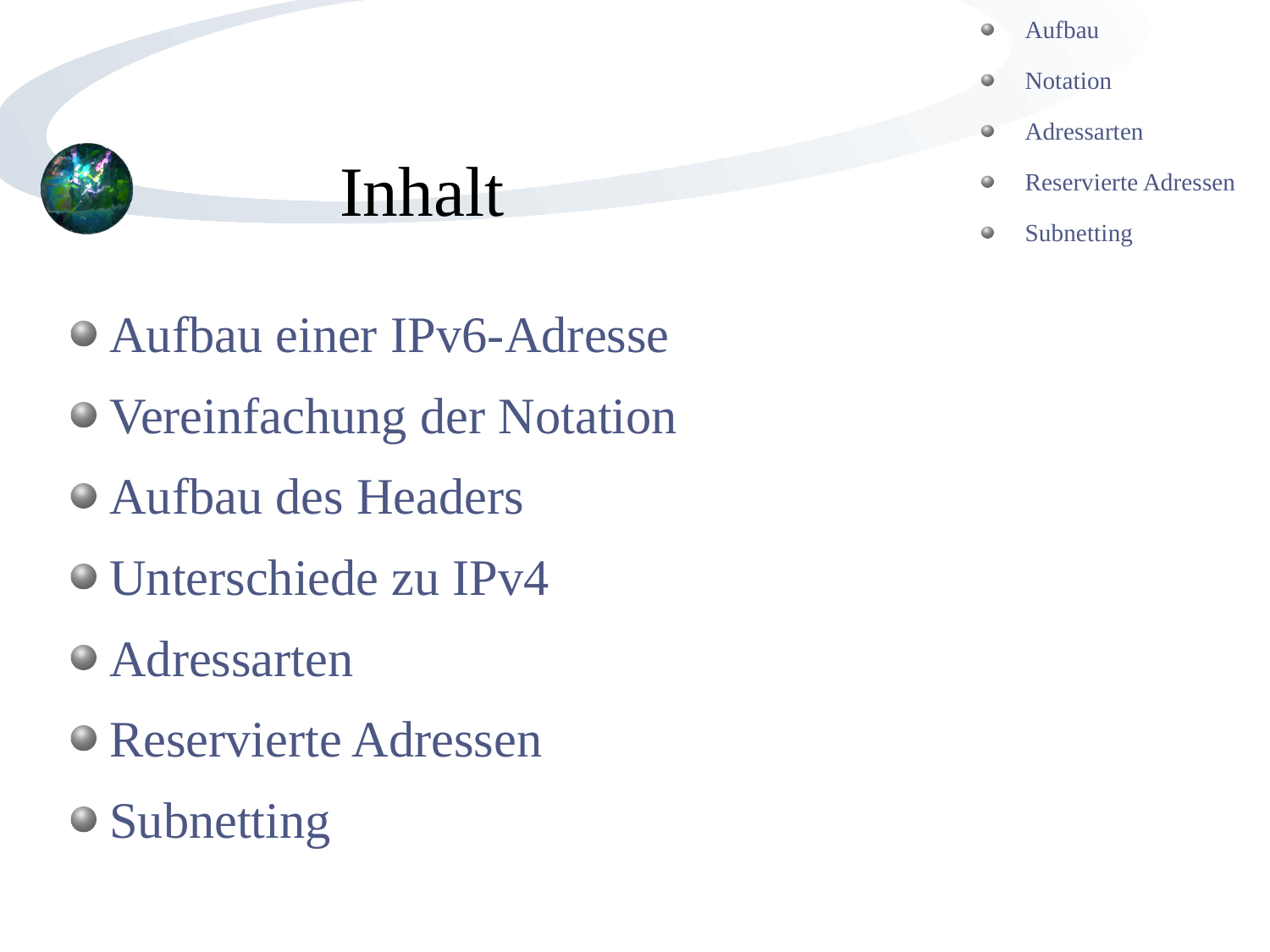

Aufbau
Notation
Adressarten
Reservierte Adressen
Subnetting
# Inhalt
Aufbau einer IPv6-Adresse
Vereinfachung der Notation
Aufbau des Headers
Unterschiede zu IPv4
Adressarten
Reservierte Adressen
Subnetting